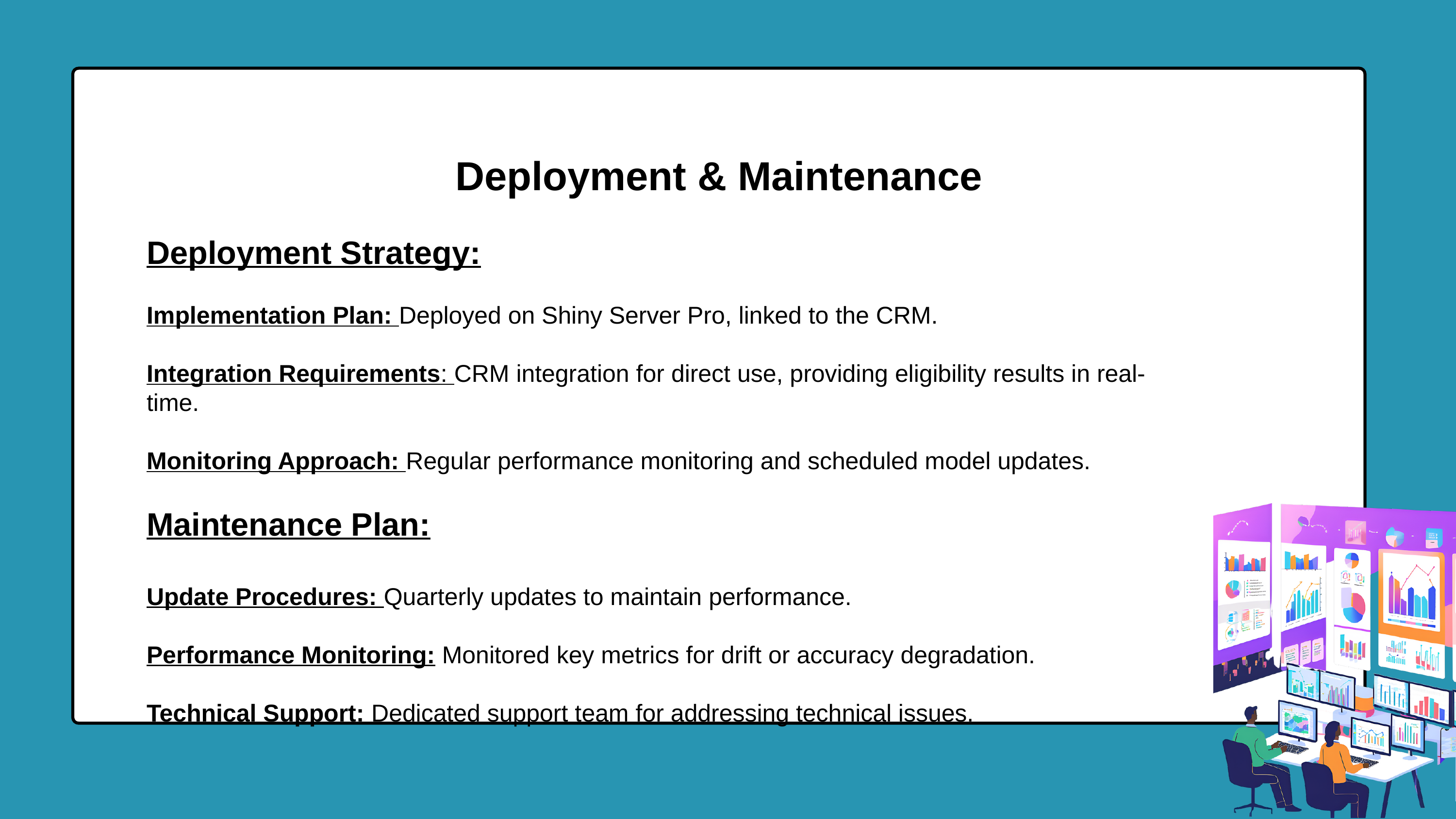

Deployment & Maintenance

Deployment Strategy:

Implementation Plan: Deployed on Shiny Server Pro, linked to the CRM.

Integration Requirements: CRM integration for direct use, providing eligibility results in real-time.

Monitoring Approach: Regular performance monitoring and scheduled model updates.

Maintenance Plan:

Update Procedures: Quarterly updates to maintain performance.

Performance Monitoring: Monitored key metrics for drift or accuracy degradation.

Technical Support: Dedicated support team for addressing technical issues.